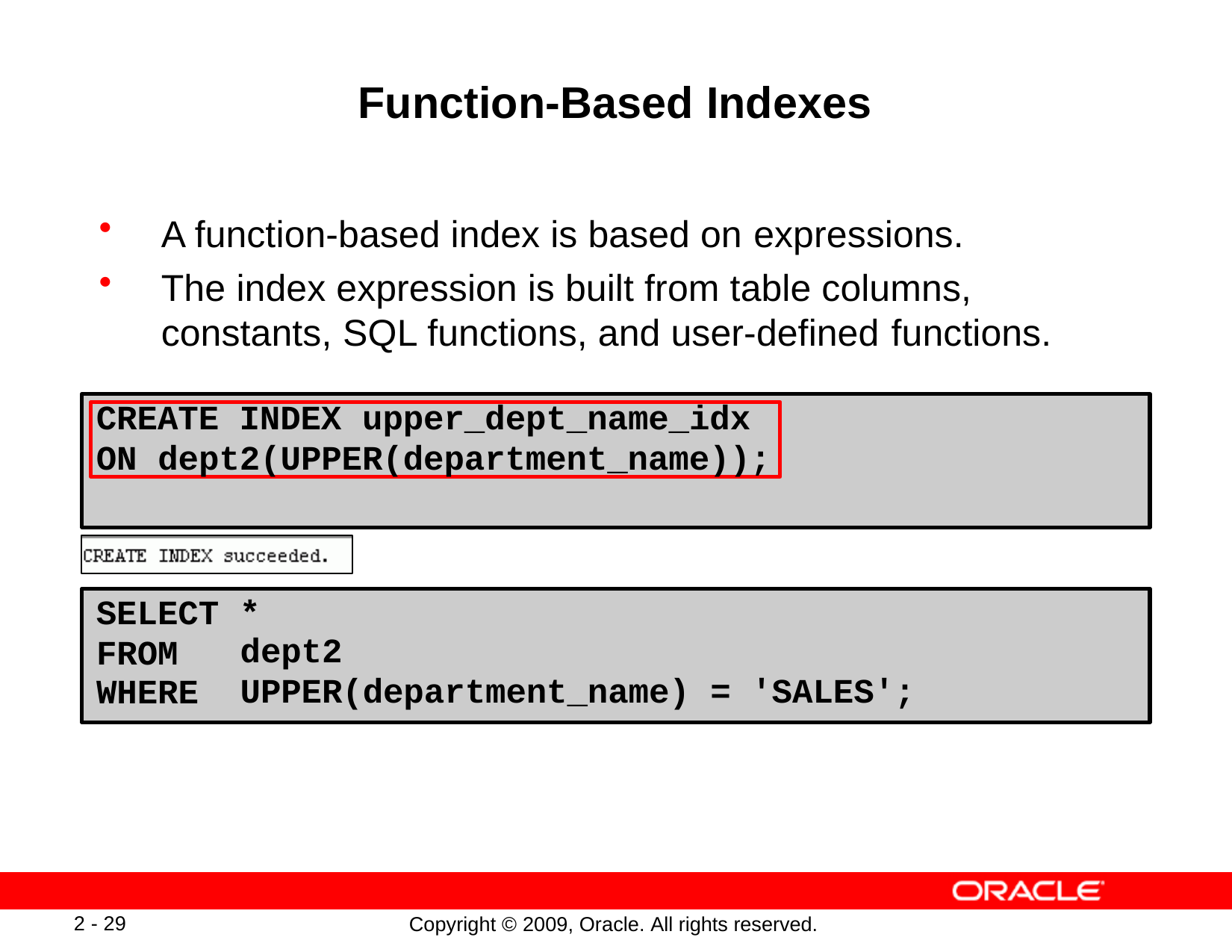

# Function-Based Indexes
A function-based index is based on expressions.
The index expression is built from table columns,  constants, SQL functions, and user-defined functions.

CREATE INDEX upper_dept_name_idx
ON dept2(UPPER(department_name));

SELECT *
FROM  WHERE
dept2
UPPER(department_name) = 'SALES';
2 - 29
Copyright © 2009, Oracle. All rights reserved.